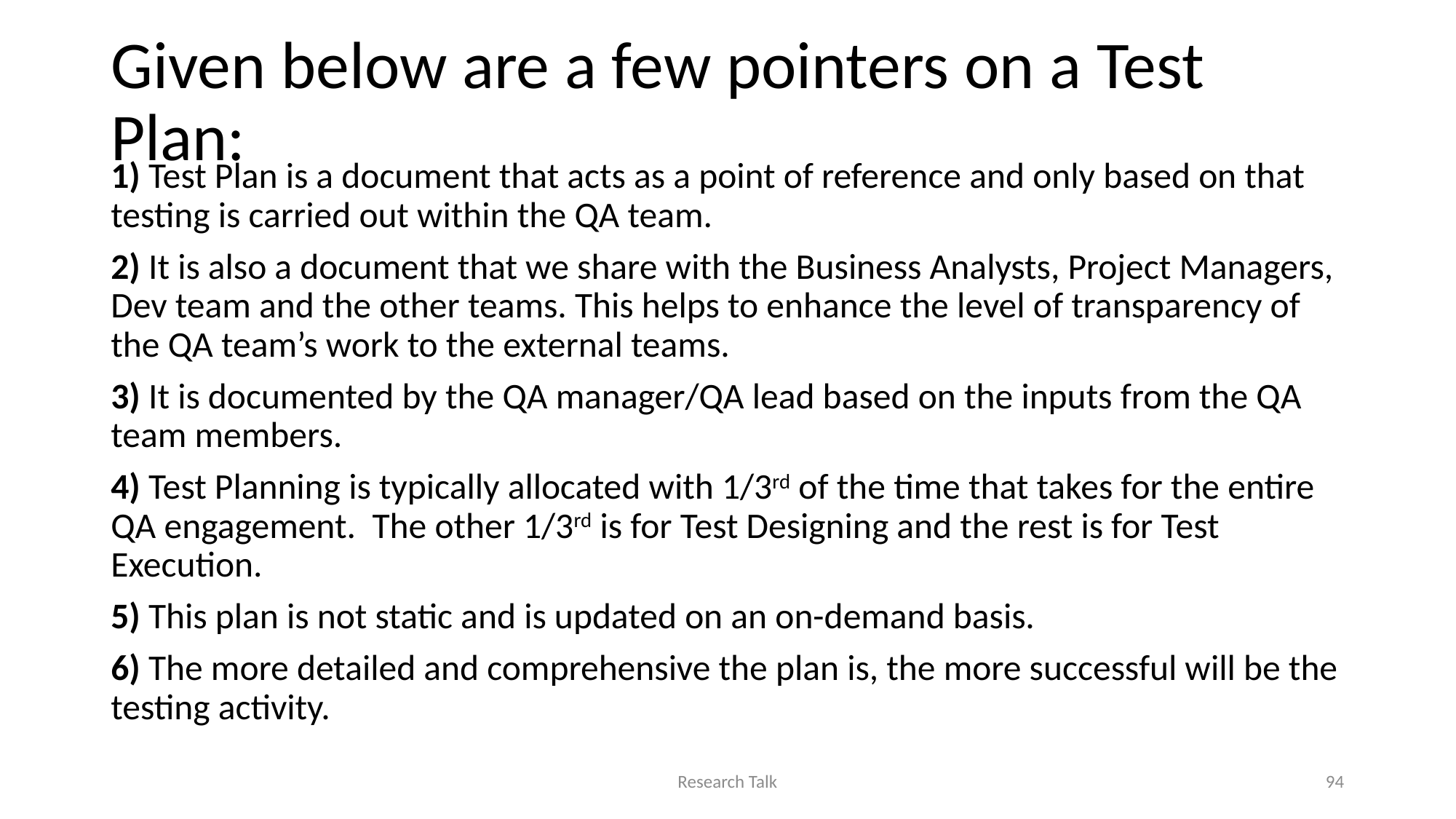

# Given below are a few pointers on a Test Plan:
1) Test Plan is a document that acts as a point of reference and only based on that testing is carried out within the QA team.
2) It is also a document that we share with the Business Analysts, Project Managers, Dev team and the other teams. This helps to enhance the level of transparency of the QA team’s work to the external teams.
3) It is documented by the QA manager/QA lead based on the inputs from the QA team members.
4) Test Planning is typically allocated with 1/3rd of the time that takes for the entire QA engagement.  The other 1/3rd is for Test Designing and the rest is for Test Execution.
5) This plan is not static and is updated on an on-demand basis.
6) The more detailed and comprehensive the plan is, the more successful will be the testing activity.

Research Talk
94